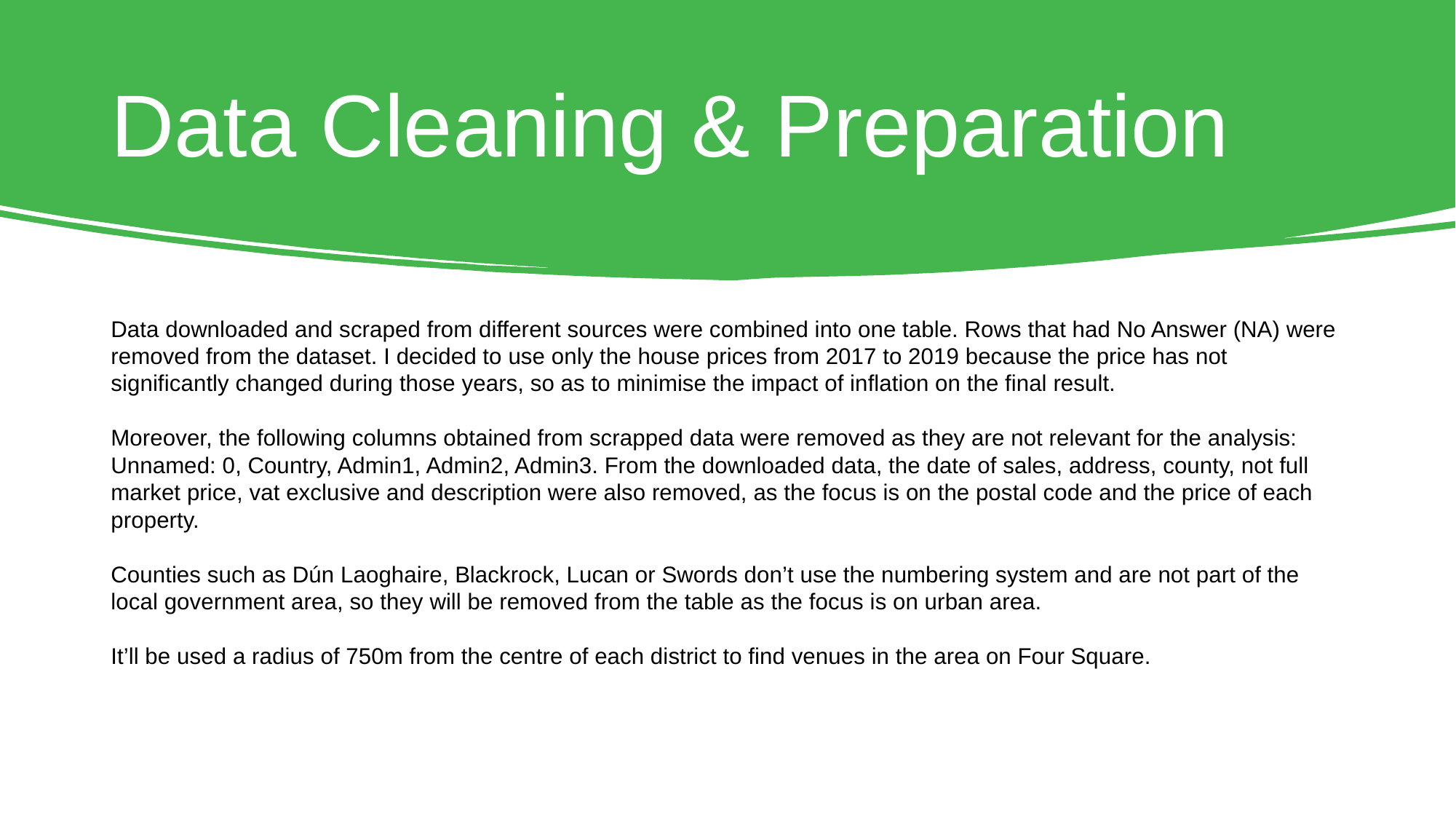

# Data Cleaning & Preparation
Data downloaded and scraped from different sources were combined into one table. Rows that had No Answer (NA) were removed from the dataset. I decided to use only the house prices from 2017 to 2019 because the price has not significantly changed during those years, so as to minimise the impact of inflation on the final result.
Moreover, the following columns obtained from scrapped data were removed as they are not relevant for the analysis: Unnamed: 0, Country, Admin1, Admin2, Admin3. From the downloaded data, the date of sales, address, county, not full market price, vat exclusive and description were also removed, as the focus is on the postal code and the price of each property.
Counties such as Dún Laoghaire, Blackrock, Lucan or Swords don’t use the numbering system and are not part of the local government area, so they will be removed from the table as the focus is on urban area.
It’ll be used a radius of 750m from the centre of each district to find venues in the area on Four Square.